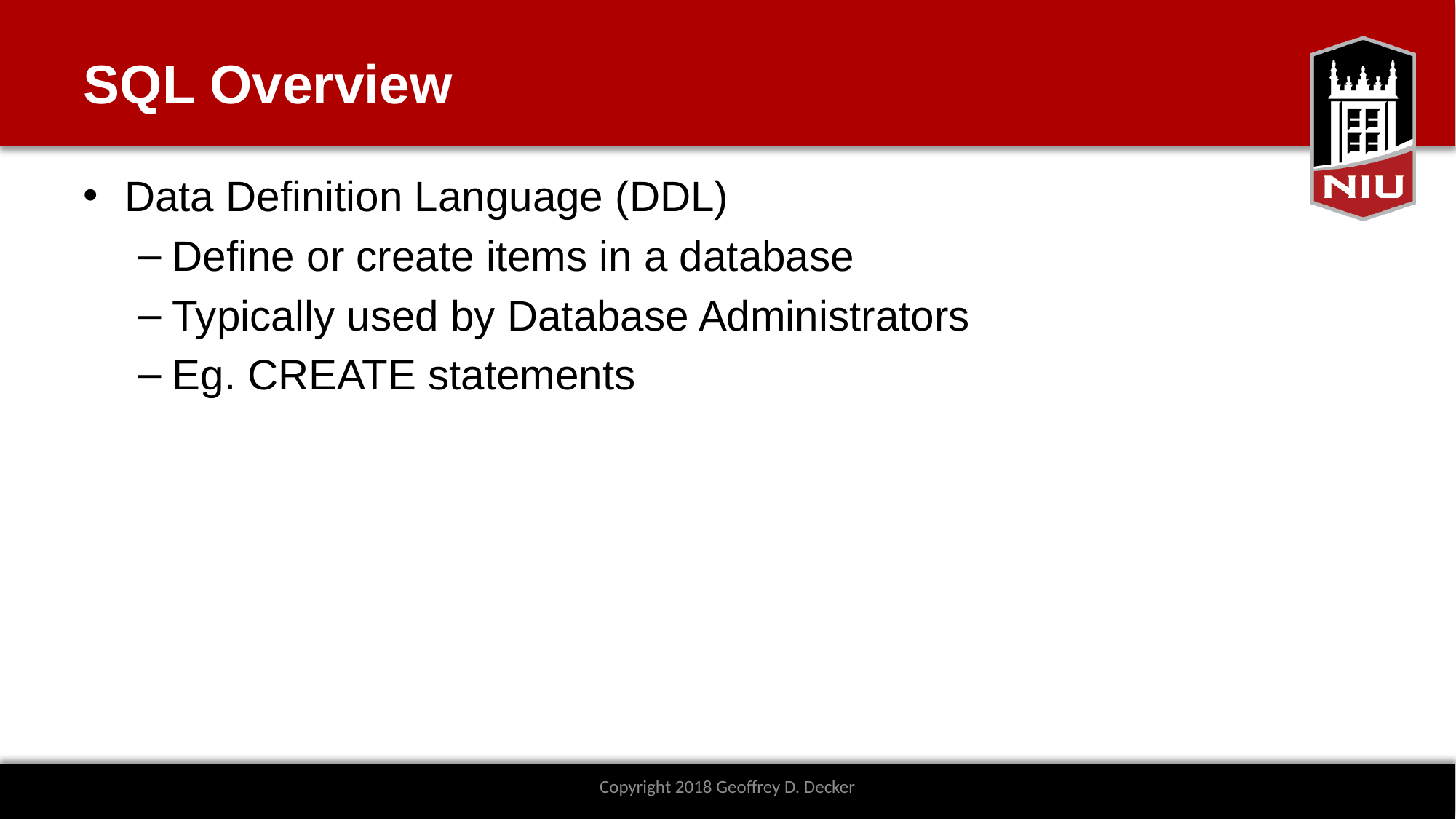

# SQL Overview
Data Definition Language (DDL)
Define or create items in a database
Typically used by Database Administrators
Eg. CREATE statements
Copyright 2018 Geoffrey D. Decker